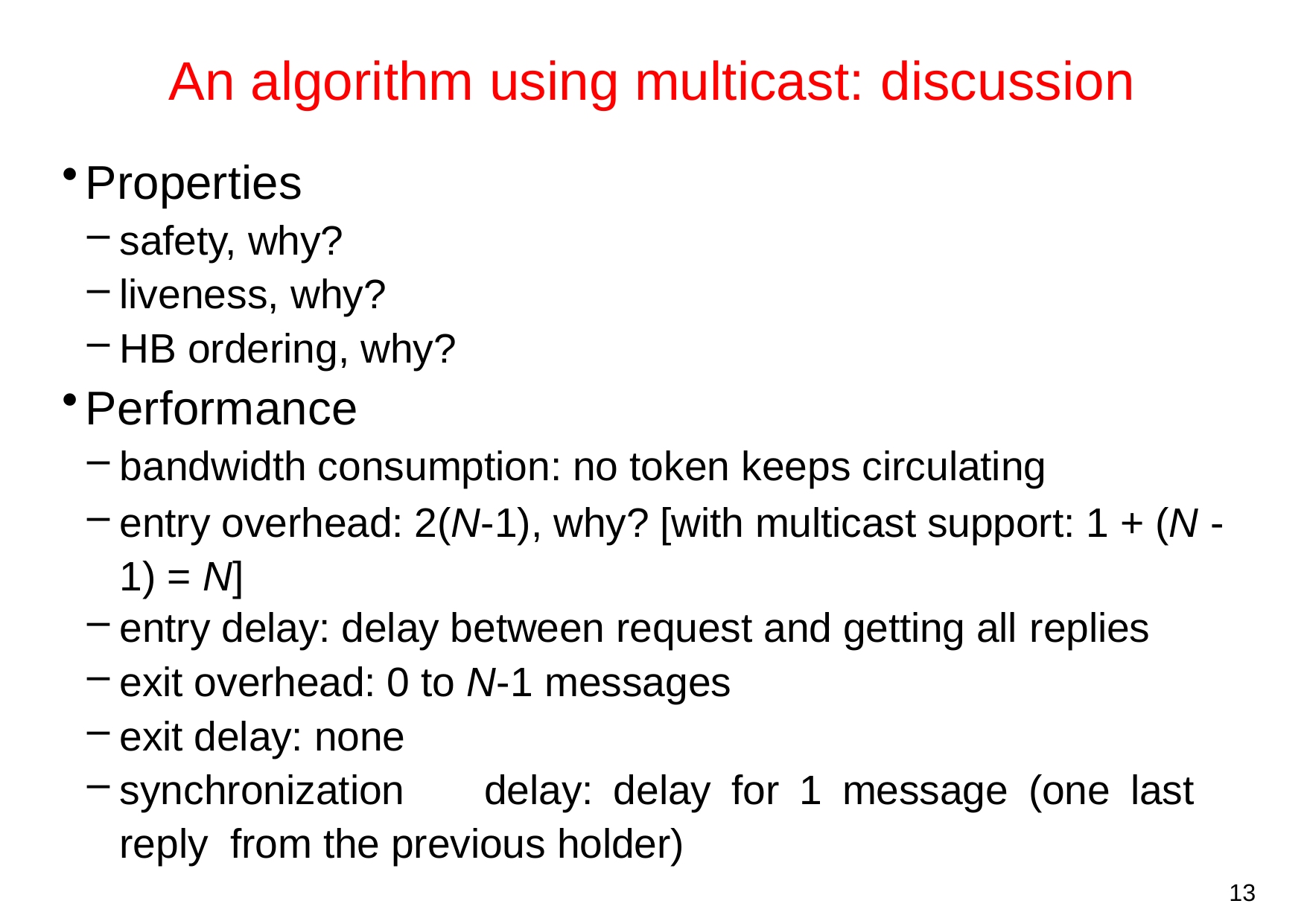

# An algorithm using multicast: discussion
Properties
safety, why?
liveness, why?
HB ordering, why?
Performance
bandwidth consumption: no token keeps circulating
entry overhead: 2(N-1), why? [with multicast support: 1 + (N -  1) = N]
entry delay: delay between request and getting all replies
exit overhead: 0 to N-1 messages
exit delay: none
synchronization	delay:	delay	for	1	message	(one	last	reply  from the previous holder)
13